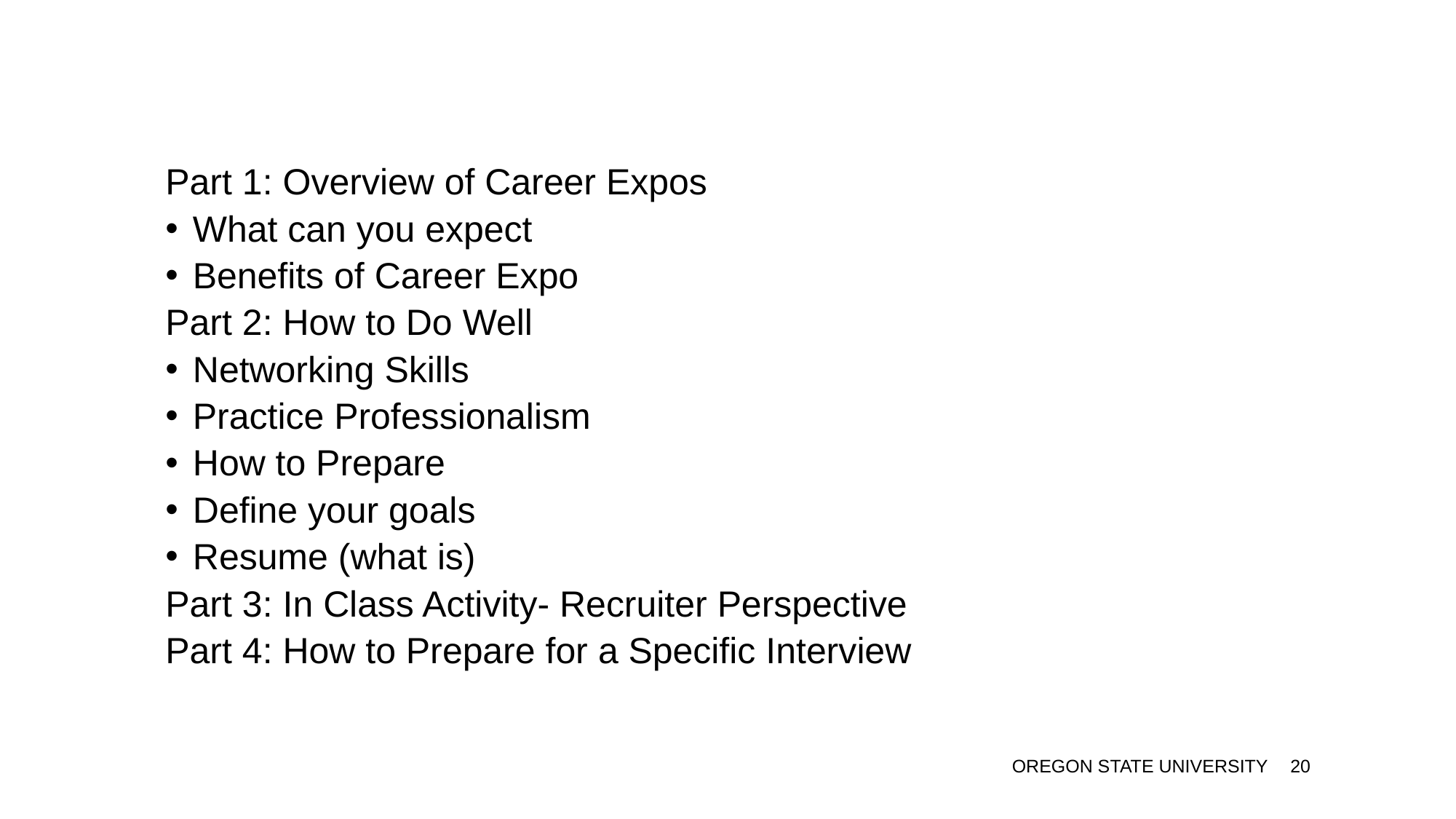

#
Part 1: Overview of Career Expos
What can you expect
Benefits of Career Expo
Part 2: How to Do Well
Networking Skills
Practice Professionalism
How to Prepare
Define your goals
Resume (what is)
Part 3: In Class Activity- Recruiter Perspective
Part 4: How to Prepare for a Specific Interview

OREGON STATE UNIVERSITY
20